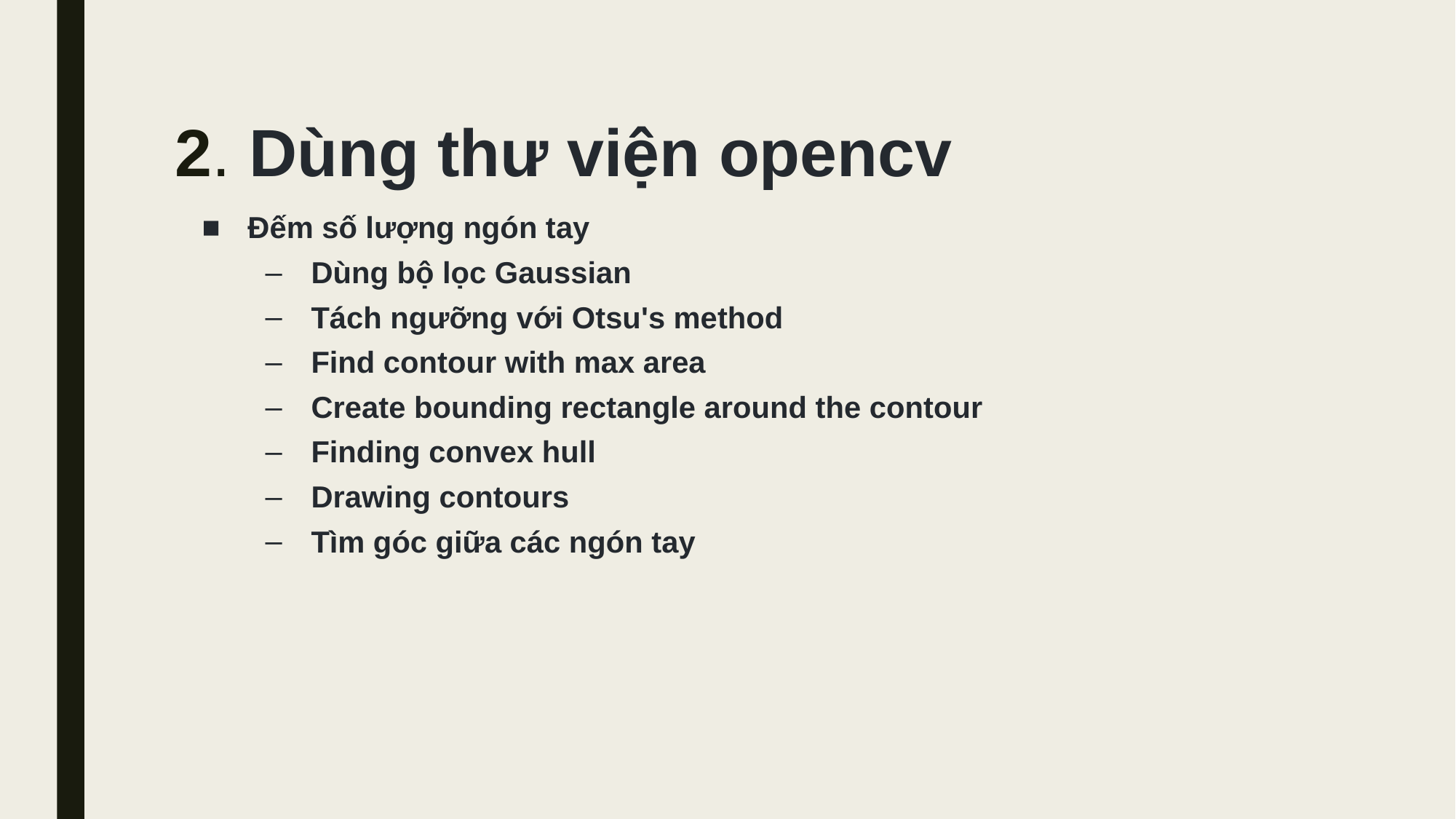

# 2. Dùng thư viện opencv
Đếm số lượng ngón tay
Dùng bộ lọc Gaussian
Tách ngưỡng với Otsu's method
Find contour with max area
Create bounding rectangle around the contour
Finding convex hull
Drawing contours
Tìm góc giữa các ngón tay